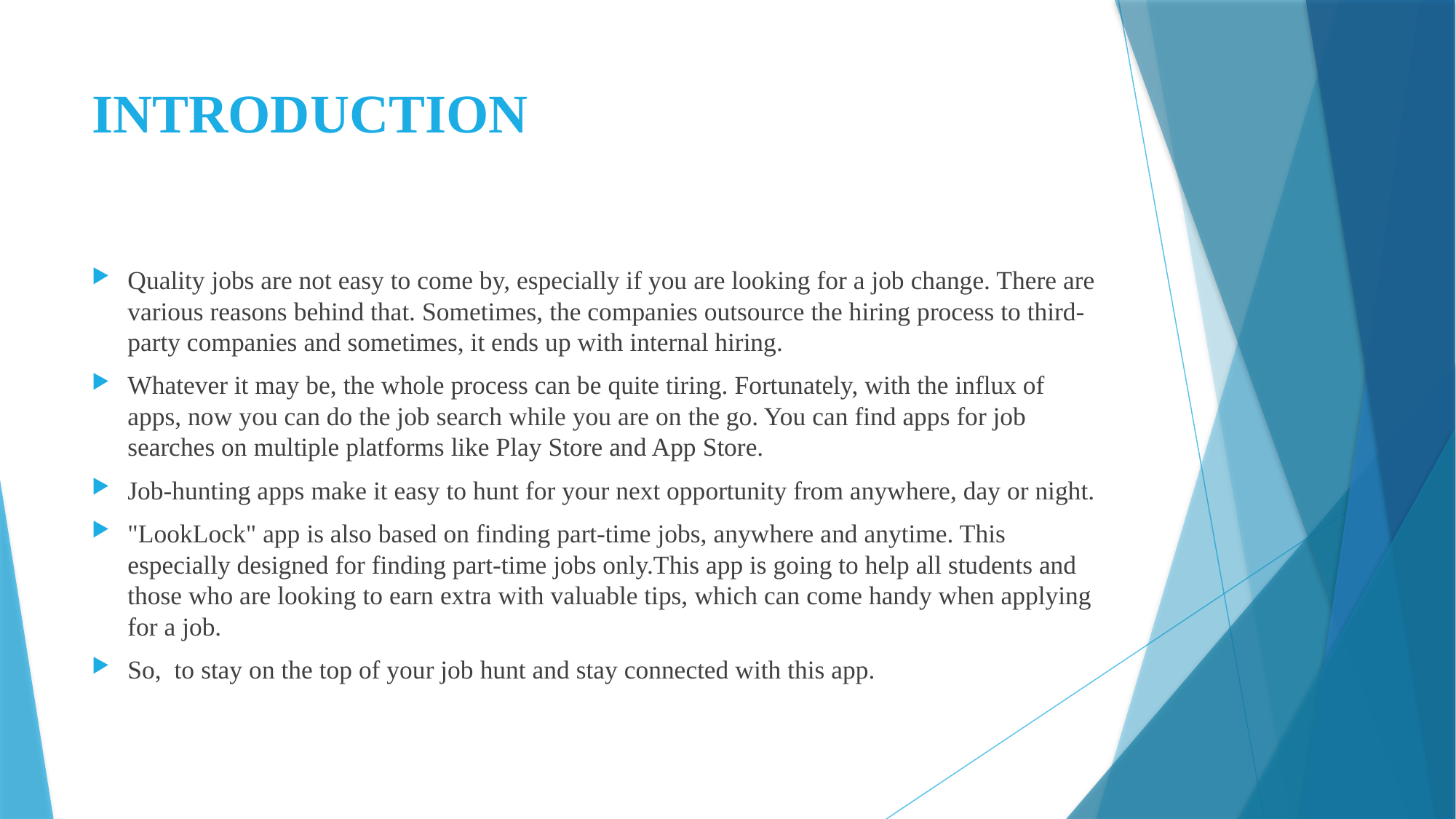

# INTRODUCTION
Quality jobs are not easy to come by, especially if you are looking for a job change. There are various reasons behind that. Sometimes, the companies outsource the hiring process to third-party companies and sometimes, it ends up with internal hiring.
Whatever it may be, the whole process can be quite tiring. Fortunately, with the influx of apps, now you can do the job search while you are on the go. You can find apps for job searches on multiple platforms like Play Store and App Store.
Job-hunting apps make it easy to hunt for your next opportunity from anywhere, day or night.
"LookLock" app is also based on finding part-time jobs, anywhere and anytime. This especially designed for finding part-time jobs only.This app is going to help all students and those who are looking to earn extra with valuable tips, which can come handy when applying for a job.
So,  to stay on the top of your job hunt and stay connected with this app.